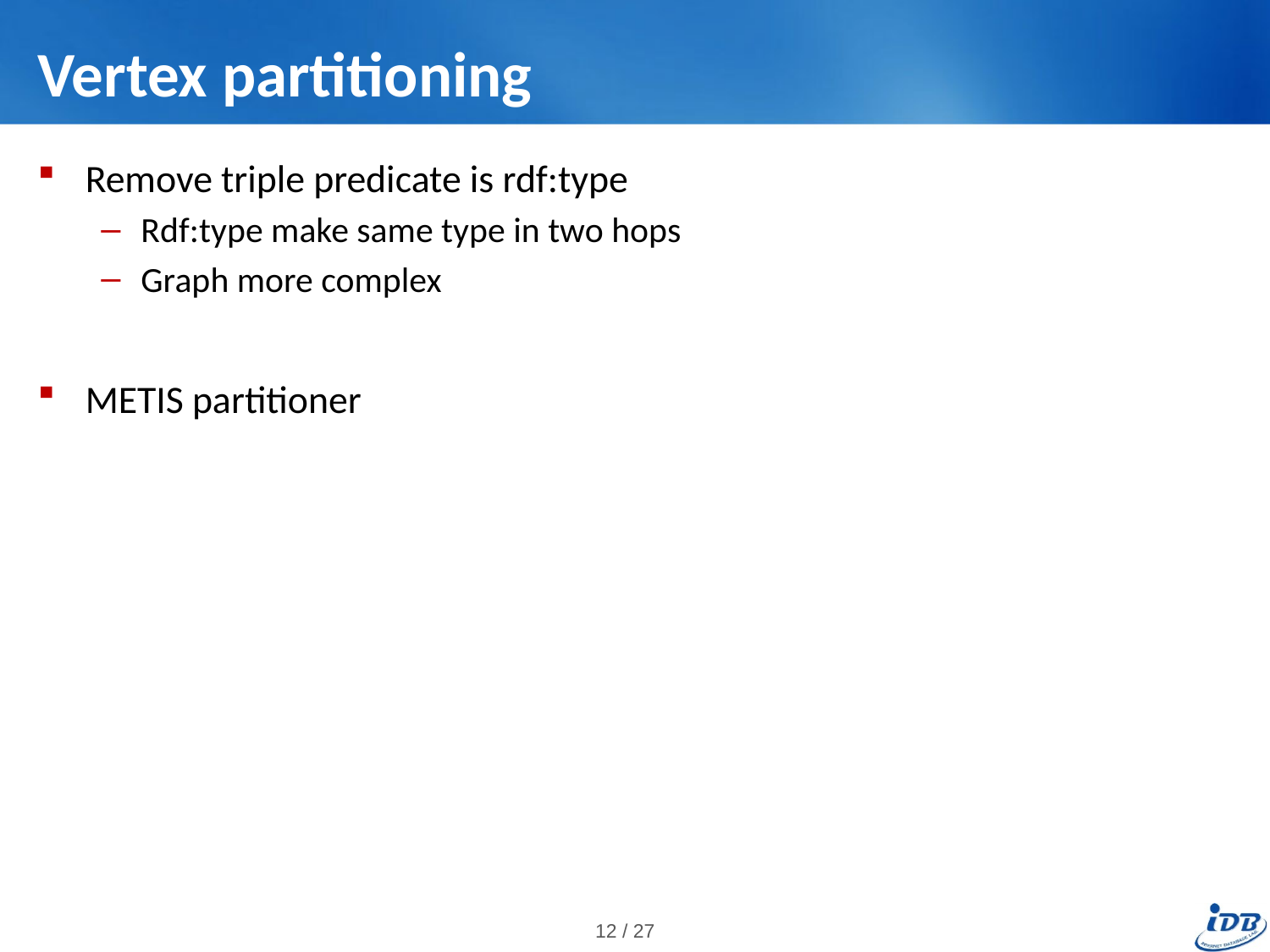

# Vertex partitioning
Remove triple predicate is rdf:type
Rdf:type make same type in two hops
Graph more complex

METIS partitioner